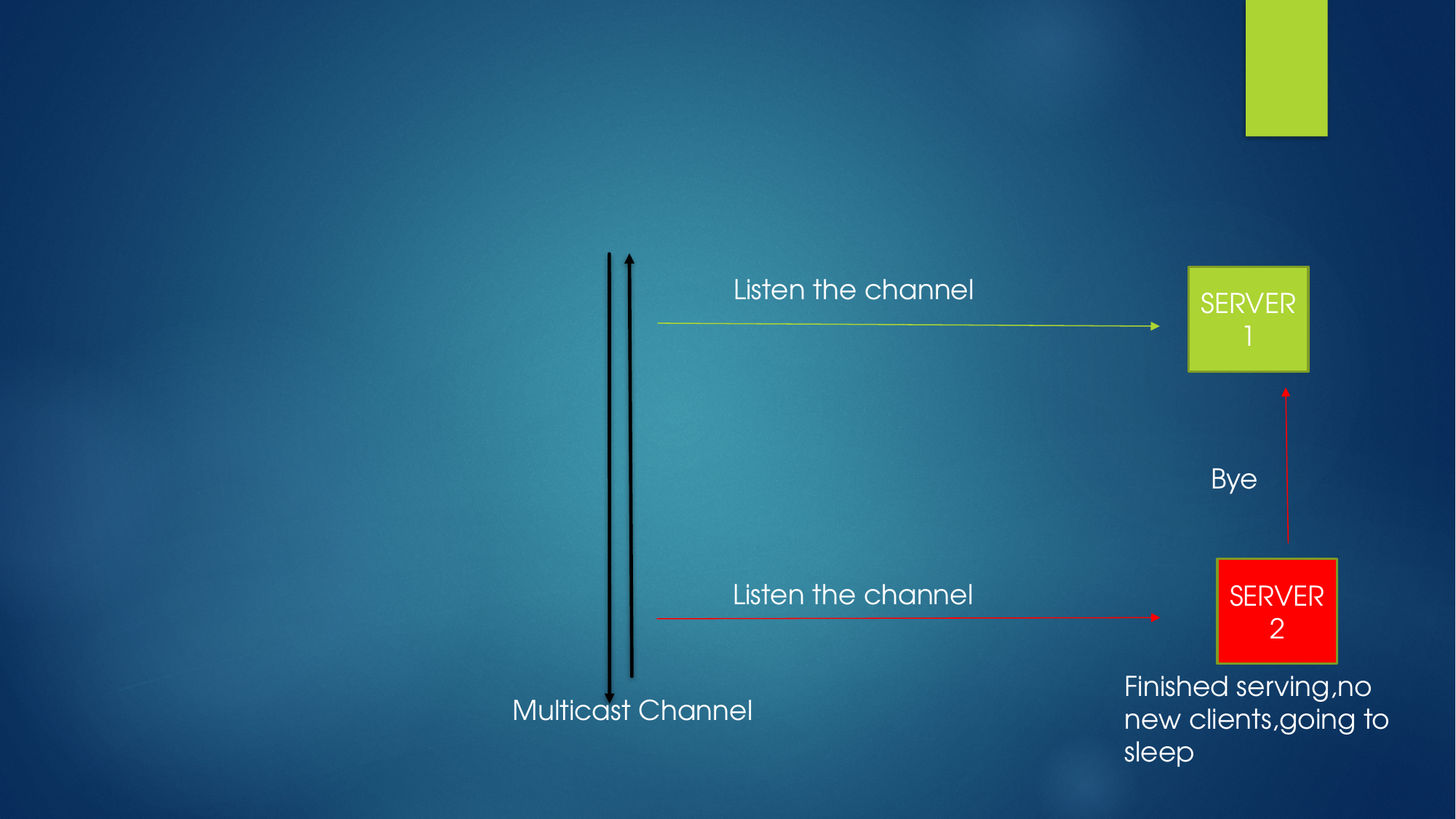

SERVER1
Listen the channel

Bye

SERVER2
Listen the channel

Finished serving,no new clients,going to sleep
 Multicast Channel